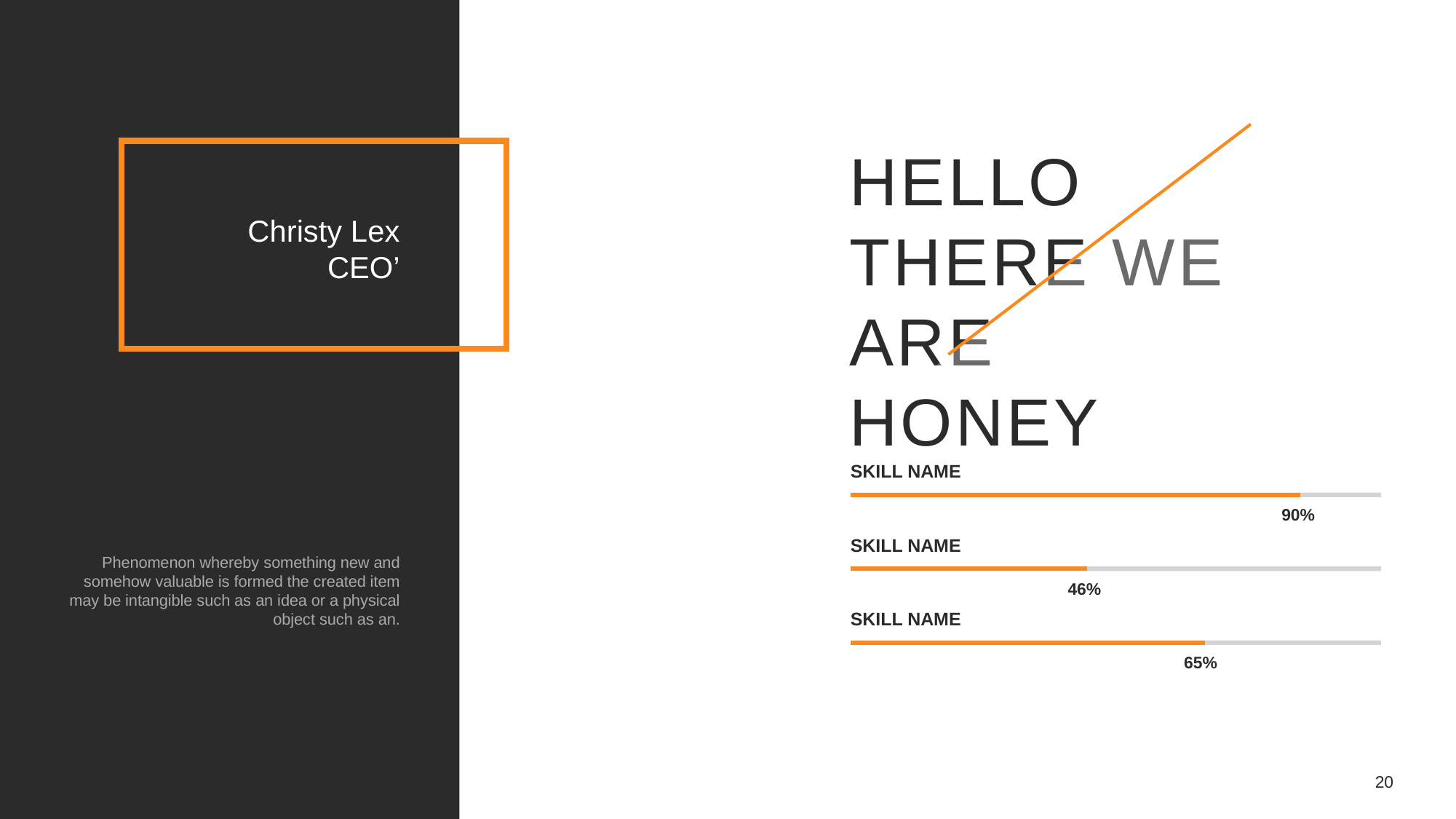

HELLO THERE WE ARE
HONEY

Christy Lex
CEO’
SKILL NAME
90%
SKILL NAME
46%
Phenomenon whereby something new and somehow valuable is formed the created item may be intangible such as an idea or a physical object such as an.
SKILL NAME
65%